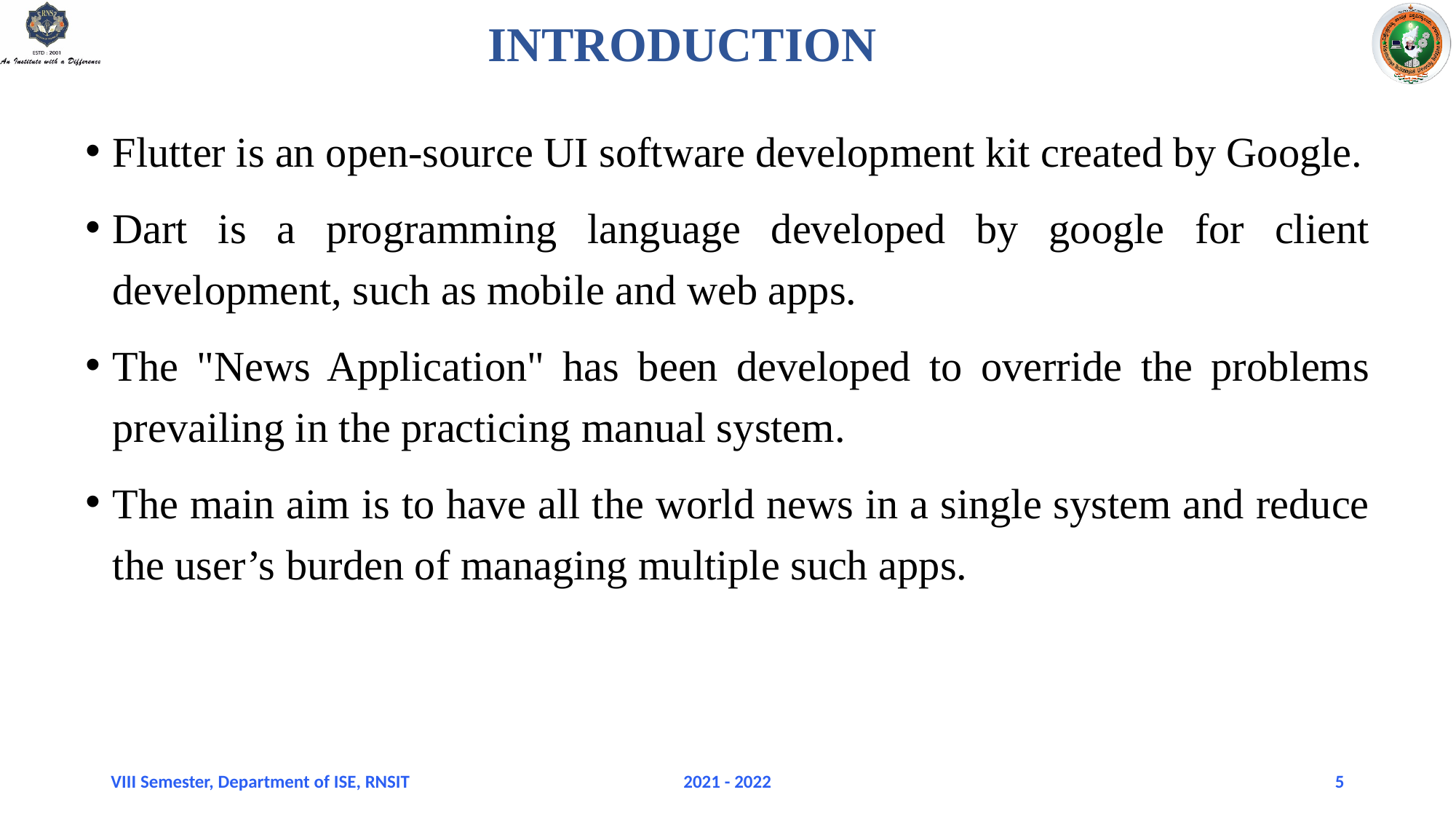

# INTRODUCTION
Flutter is an open-source UI software development kit created by Google.
Dart is a programming language developed by google for client development, such as mobile and web apps.
The "News Application" has been developed to override the problems prevailing in the practicing manual system.
The main aim is to have all the world news in a single system and reduce the user’s burden of managing multiple such apps.
VIII Semester, Department of ISE, RNSIT
2021 - 2022
5